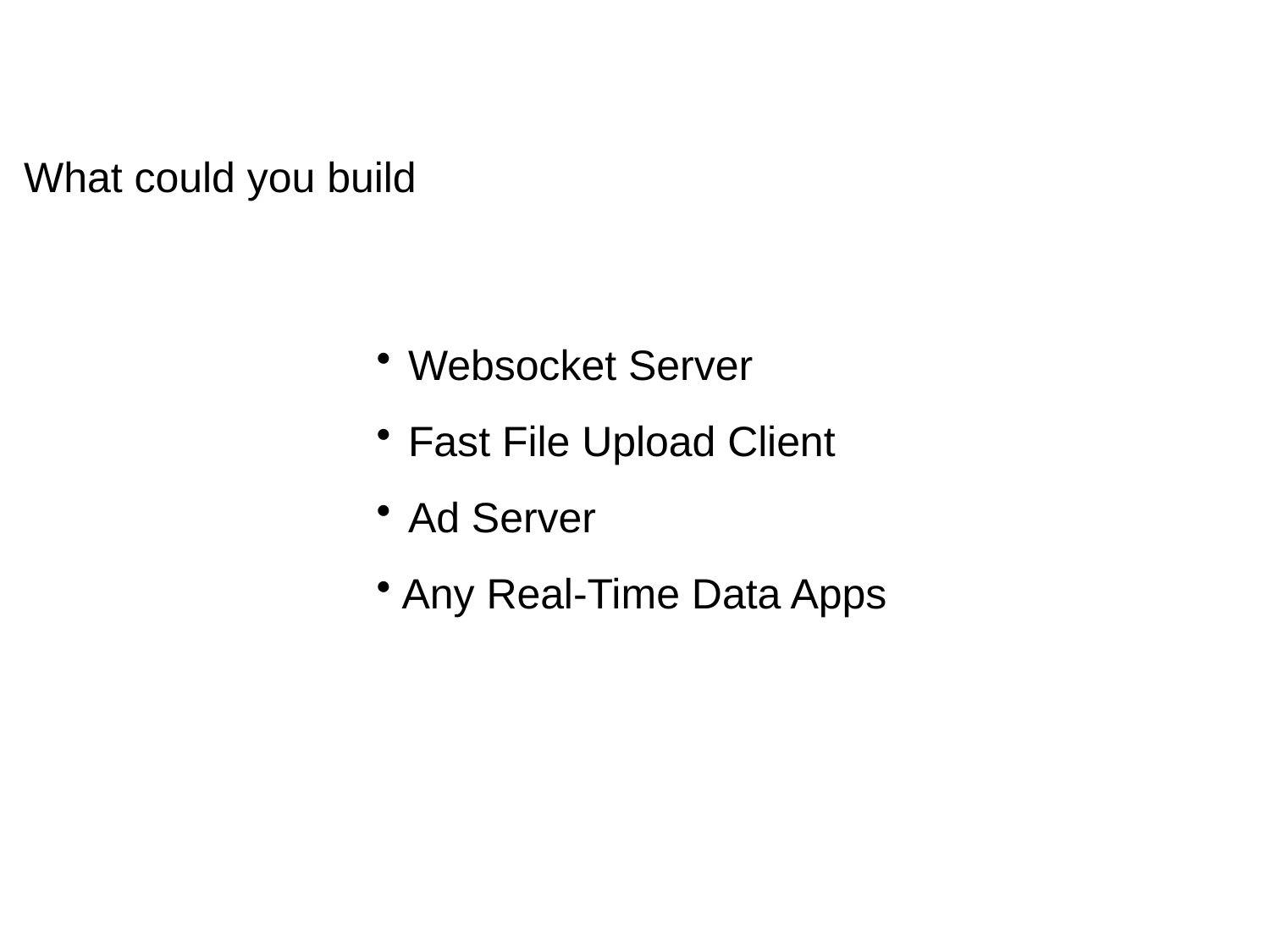

What could you build
Websocket Server
Fast File Upload Client
Ad Server
Any Real-Time Data Apps